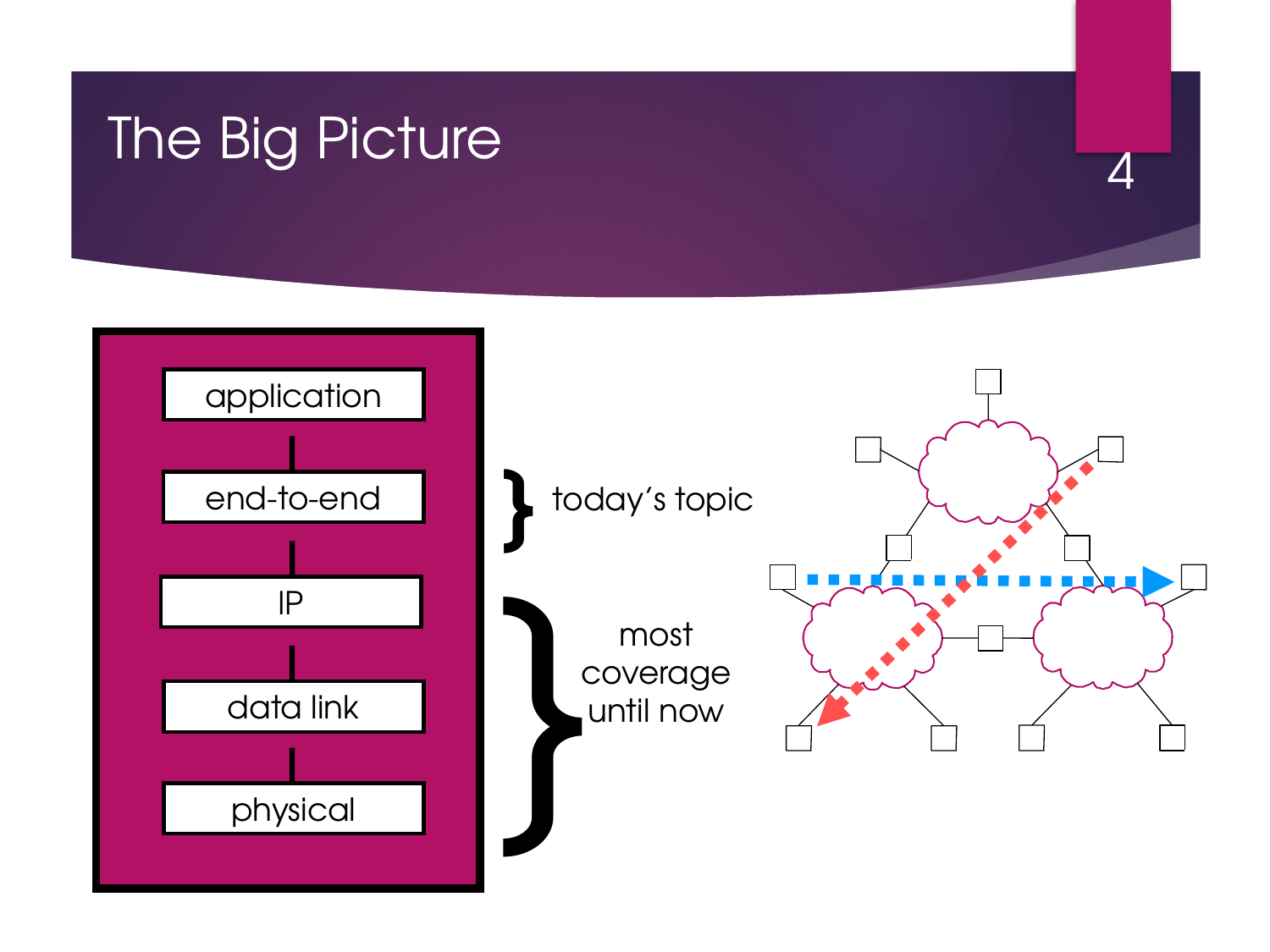

# The Big Picture
4

application

}

end-to-end

today’s topic

}

IP

most coverage until now

data link

physical